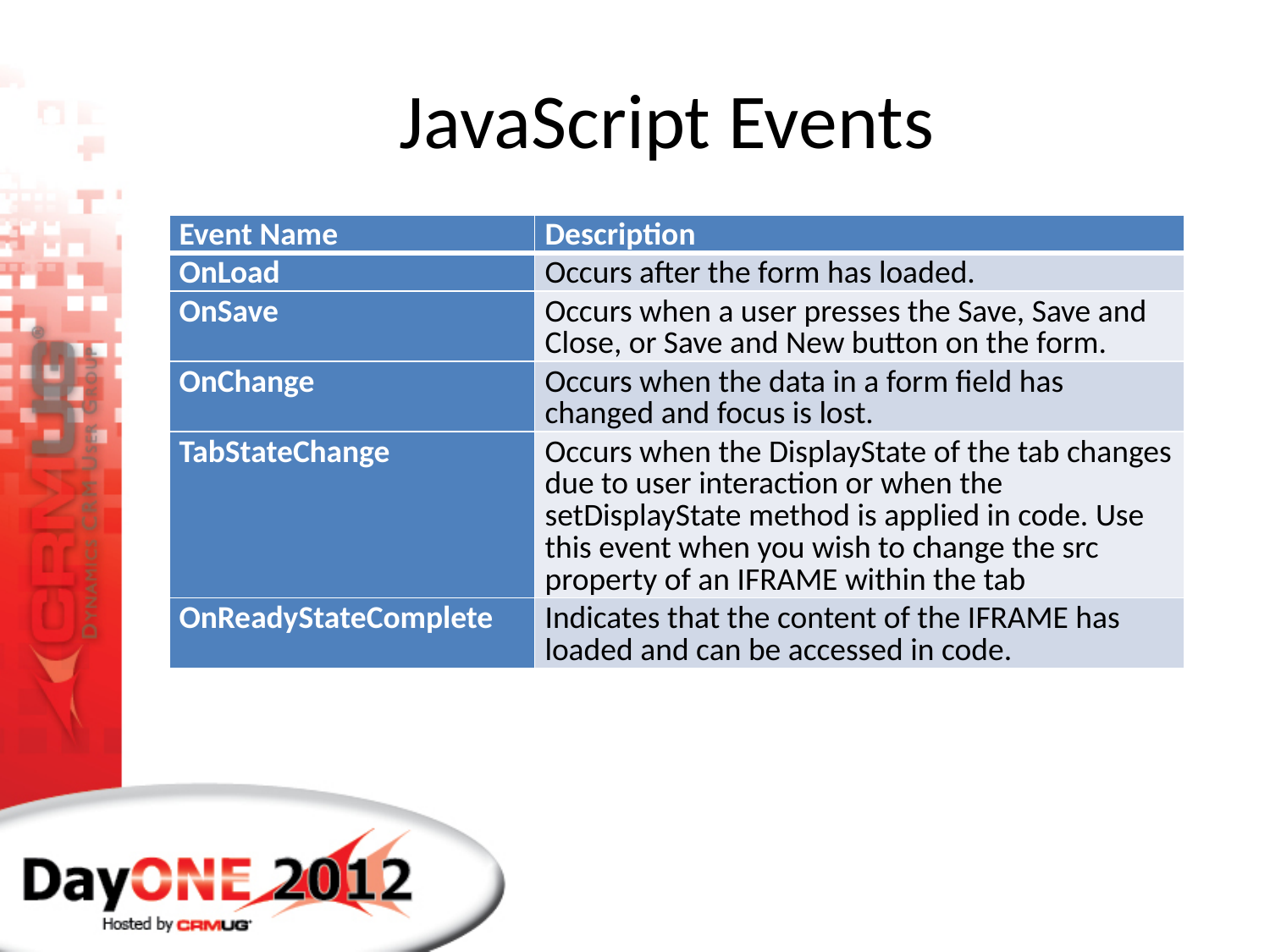

# JavaScript Events
| Event Name | Description |
| --- | --- |
| OnLoad | Occurs after the form has loaded. |
| OnSave | Occurs when a user presses the Save, Save and Close, or Save and New button on the form. |
| OnChange | Occurs when the data in a form field has changed and focus is lost. |
| TabStateChange | Occurs when the DisplayState of the tab changes due to user interaction or when the setDisplayState method is applied in code. Use this event when you wish to change the src property of an IFRAME within the tab |
| OnReadyStateComplete | Indicates that the content of the IFRAME has loaded and can be accessed in code. |